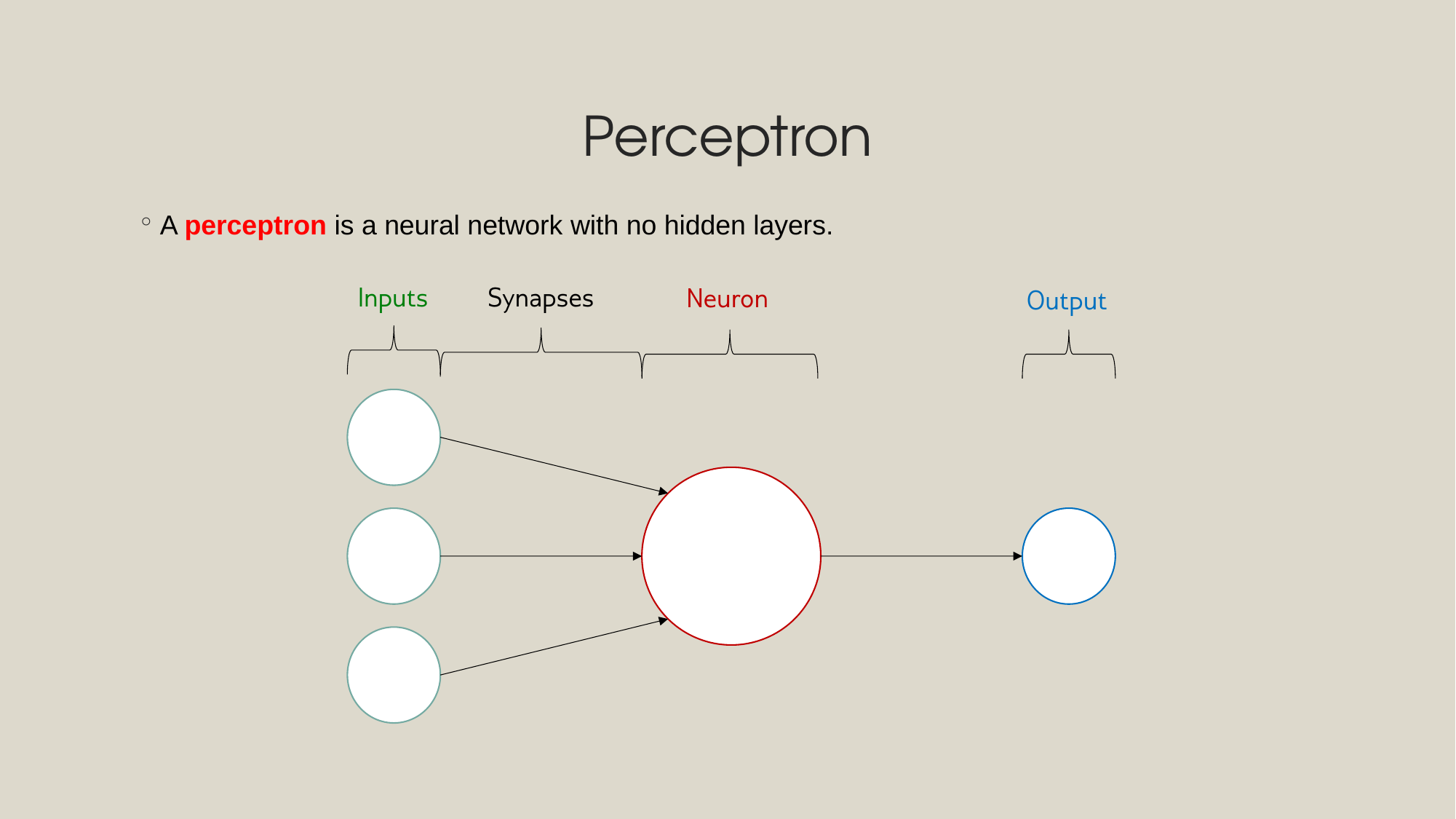

# Perceptron
A perceptron is a neural network with no hidden layers.

Inputs
Synapses
Neuron
Output